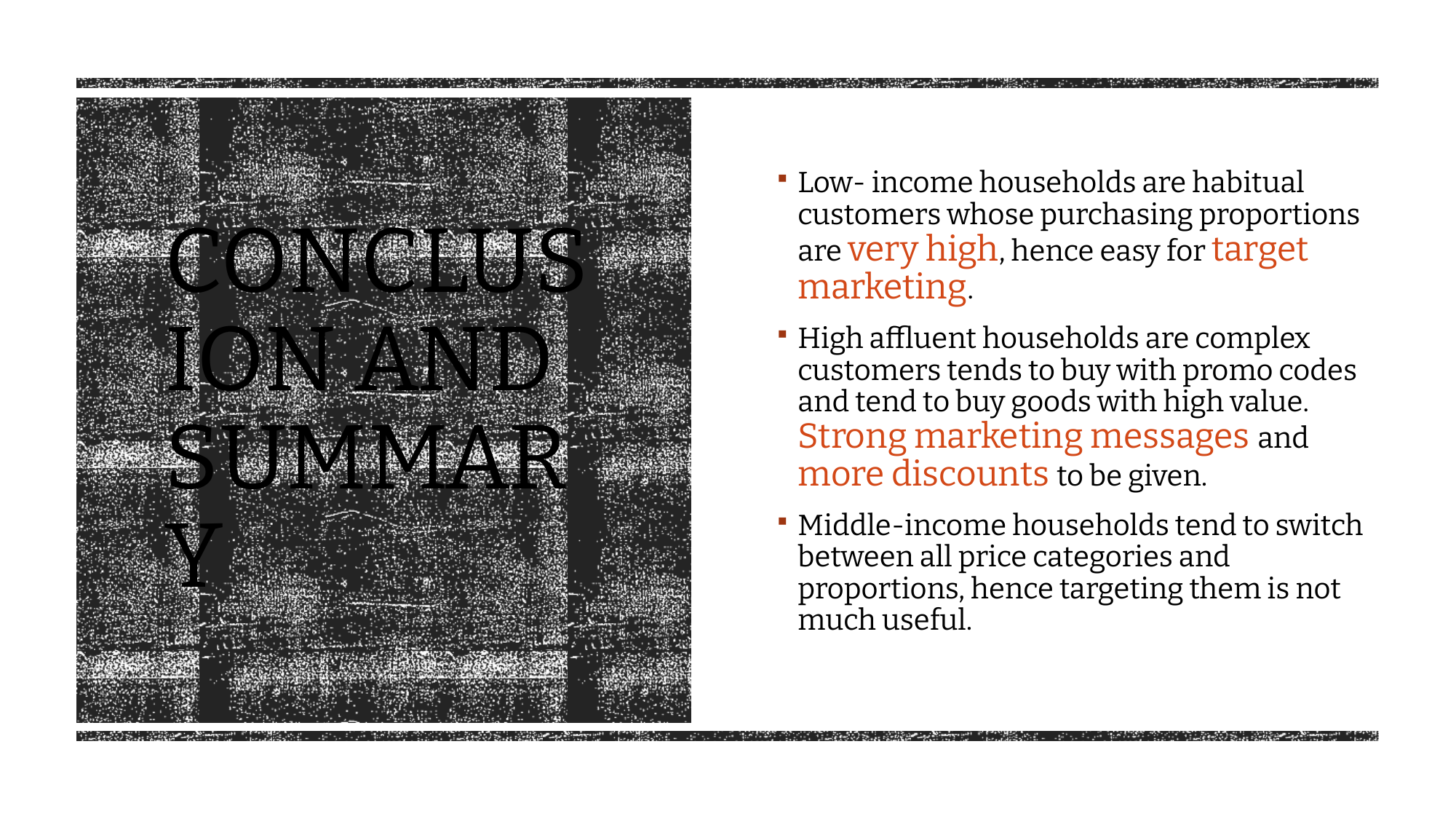

Low- income households are habitual customers whose purchasing proportions are very high, hence easy for target marketing.
High affluent households are complex customers tends to buy with promo codes and tend to buy goods with high value. Strong marketing messages and more discounts to be given.
Middle-income households tend to switch between all price categories and proportions, hence targeting them is not much useful.

# Conclusion and summary